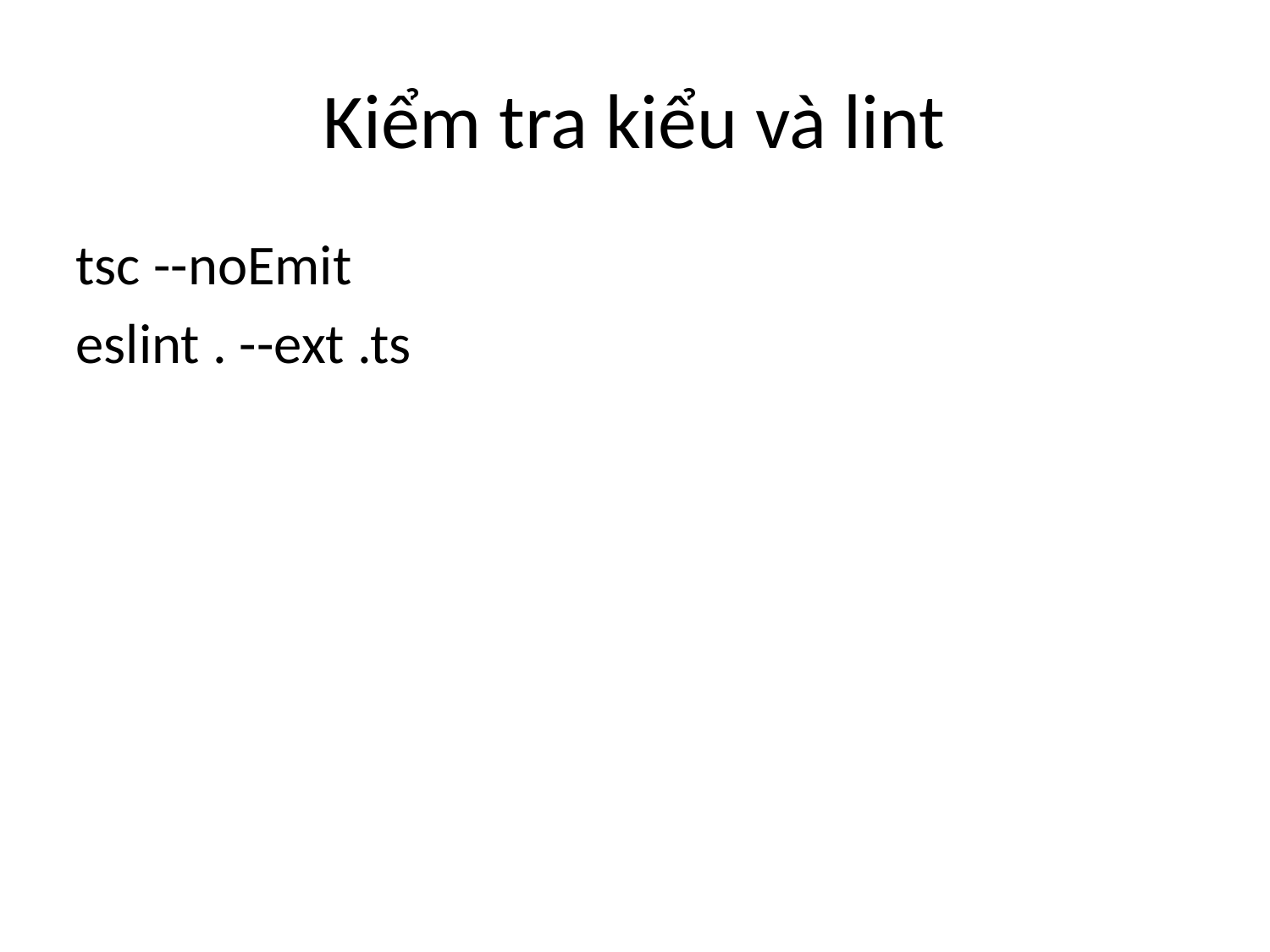

# Kiểm tra kiểu và lint
tsc --noEmit
eslint . --ext .ts